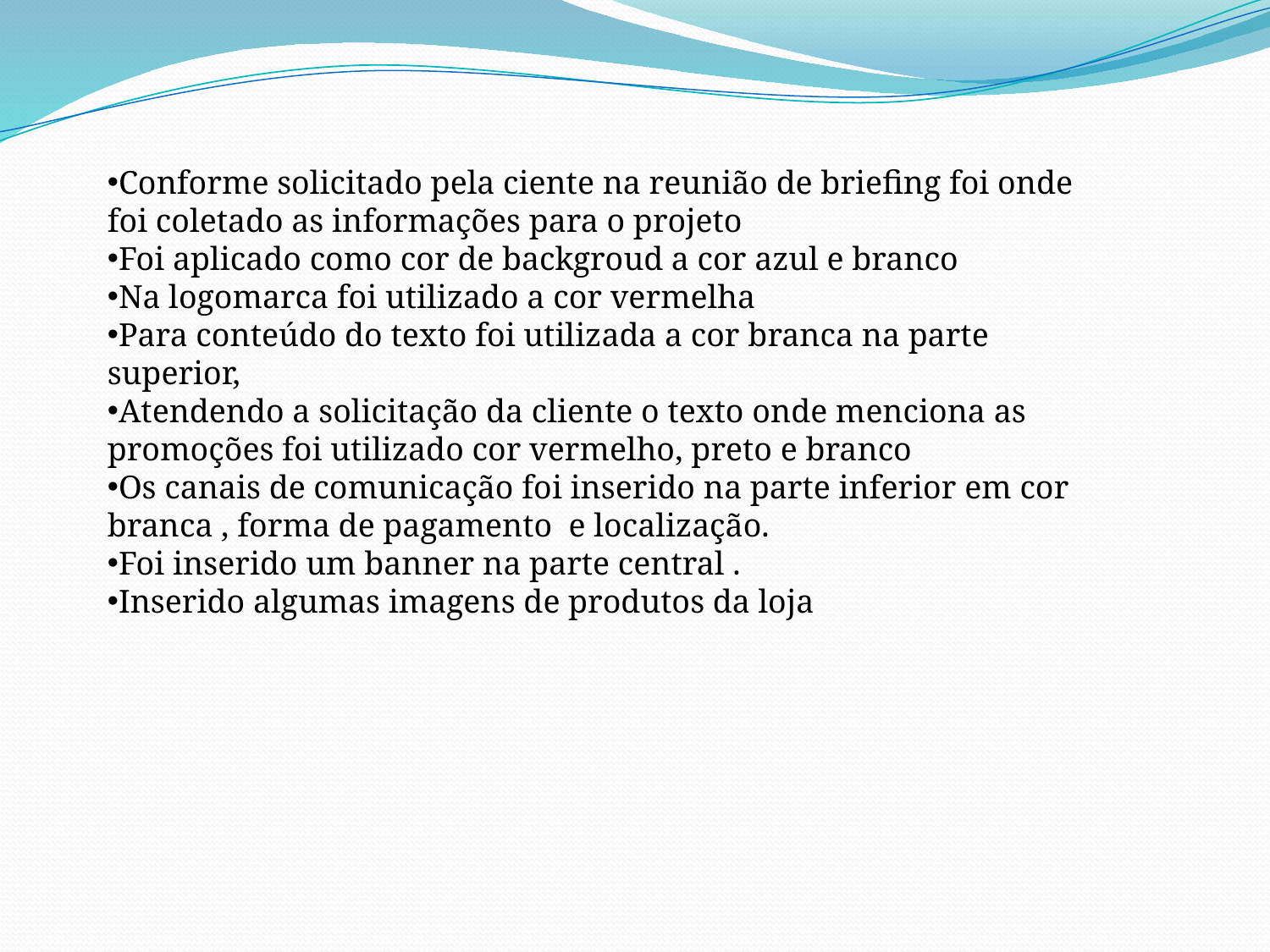

Conforme solicitado pela ciente na reunião de briefing foi onde foi coletado as informações para o projeto
Foi aplicado como cor de backgroud a cor azul e branco
Na logomarca foi utilizado a cor vermelha
Para conteúdo do texto foi utilizada a cor branca na parte superior,
Atendendo a solicitação da cliente o texto onde menciona as promoções foi utilizado cor vermelho, preto e branco
Os canais de comunicação foi inserido na parte inferior em cor branca , forma de pagamento  e localização.
Foi inserido um banner na parte central .
Inserido algumas imagens de produtos da loja